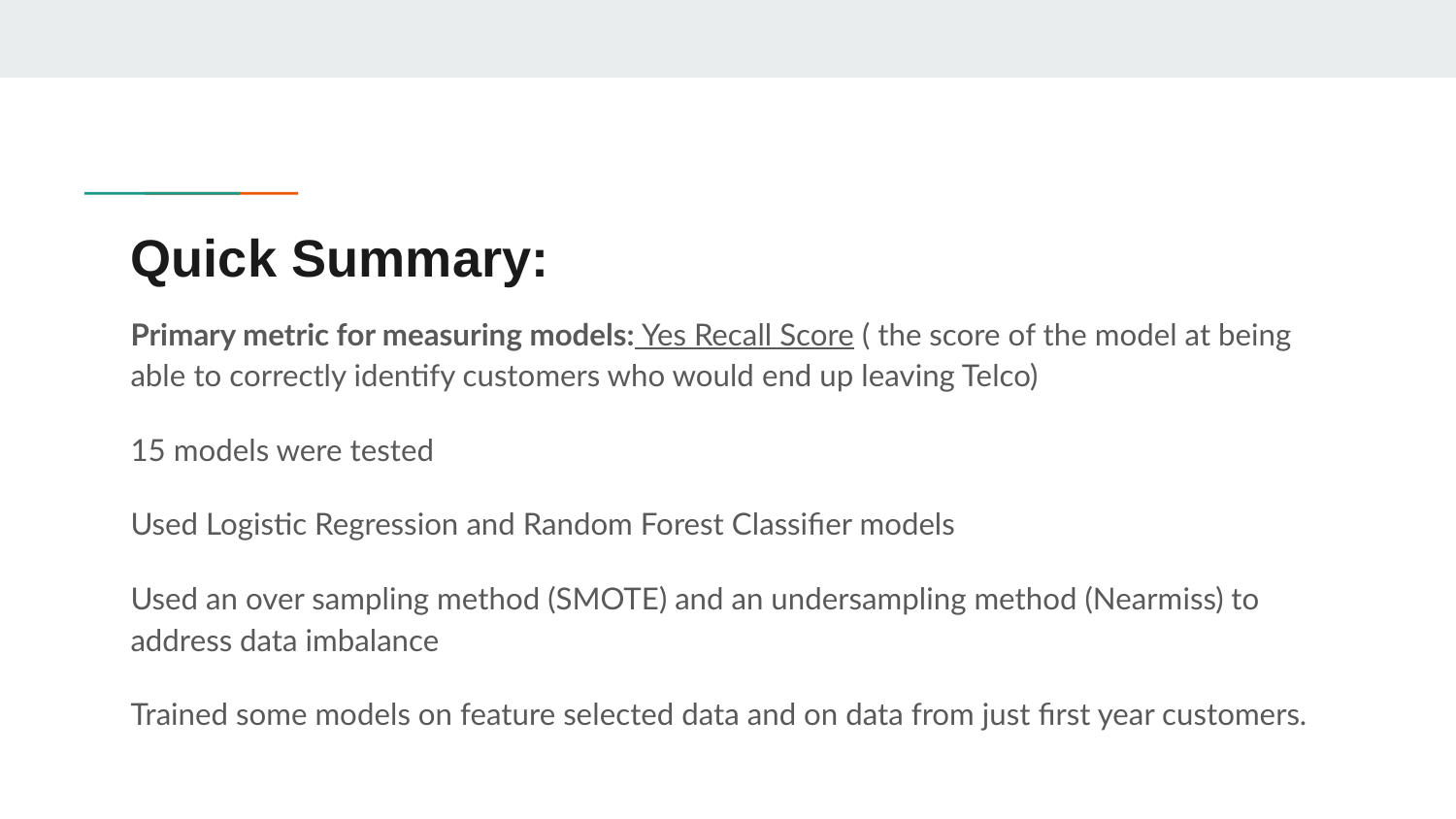

# Quick Summary:
Primary metric for measuring models: Yes Recall Score ( the score of the model at being able to correctly identify customers who would end up leaving Telco)
15 models were tested
Used Logistic Regression and Random Forest Classifier models
Used an over sampling method (SMOTE) and an undersampling method (Nearmiss) to address data imbalance
Trained some models on feature selected data and on data from just first year customers.